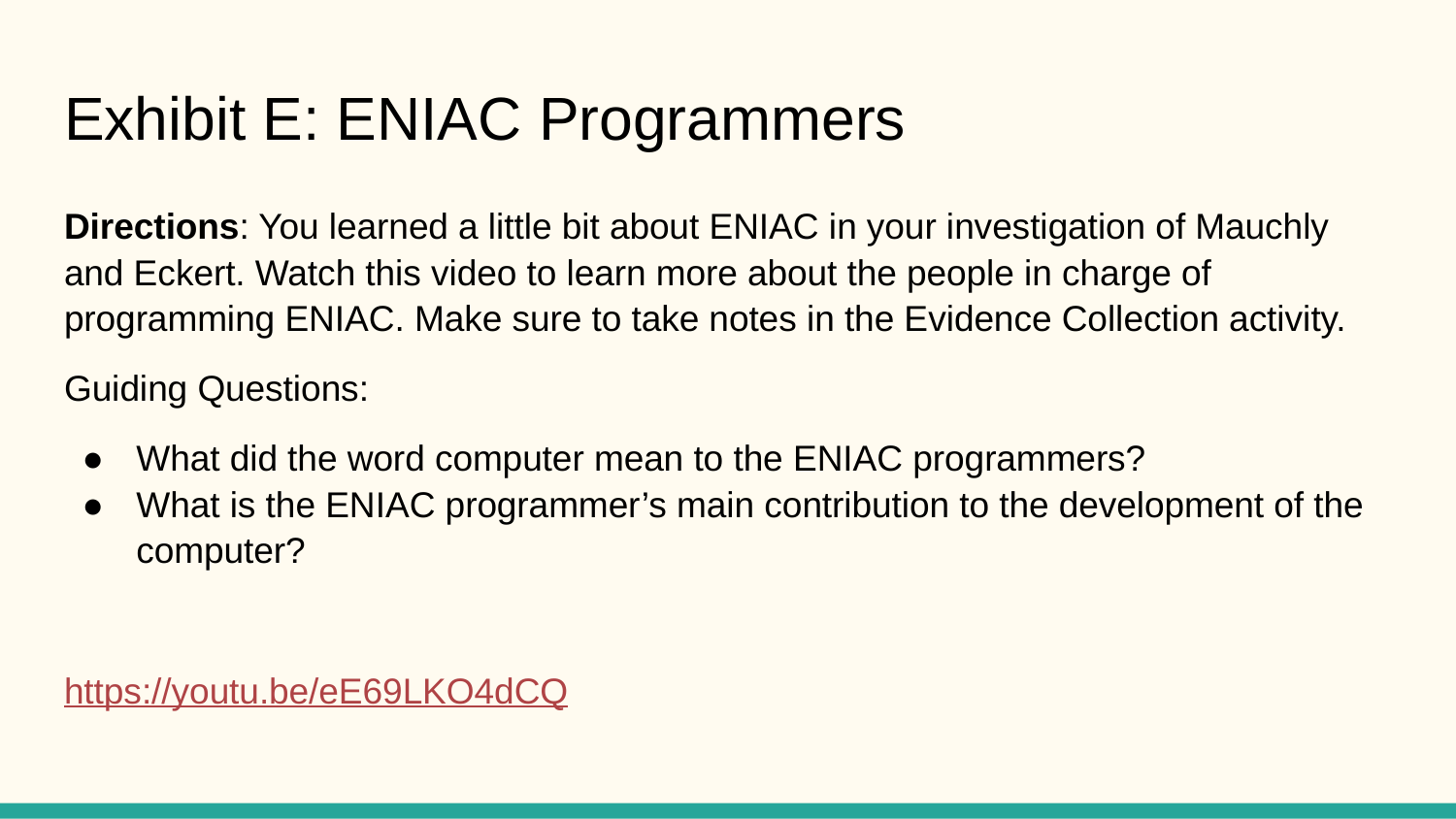

# Exhibit E: ENIAC Programmers
Directions: You learned a little bit about ENIAC in your investigation of Mauchly and Eckert. Watch this video to learn more about the people in charge of programming ENIAC. Make sure to take notes in the Evidence Collection activity.
Guiding Questions:
What did the word computer mean to the ENIAC programmers?
What is the ENIAC programmer’s main contribution to the development of the computer?

https://youtu.be/eE69LKO4dCQ